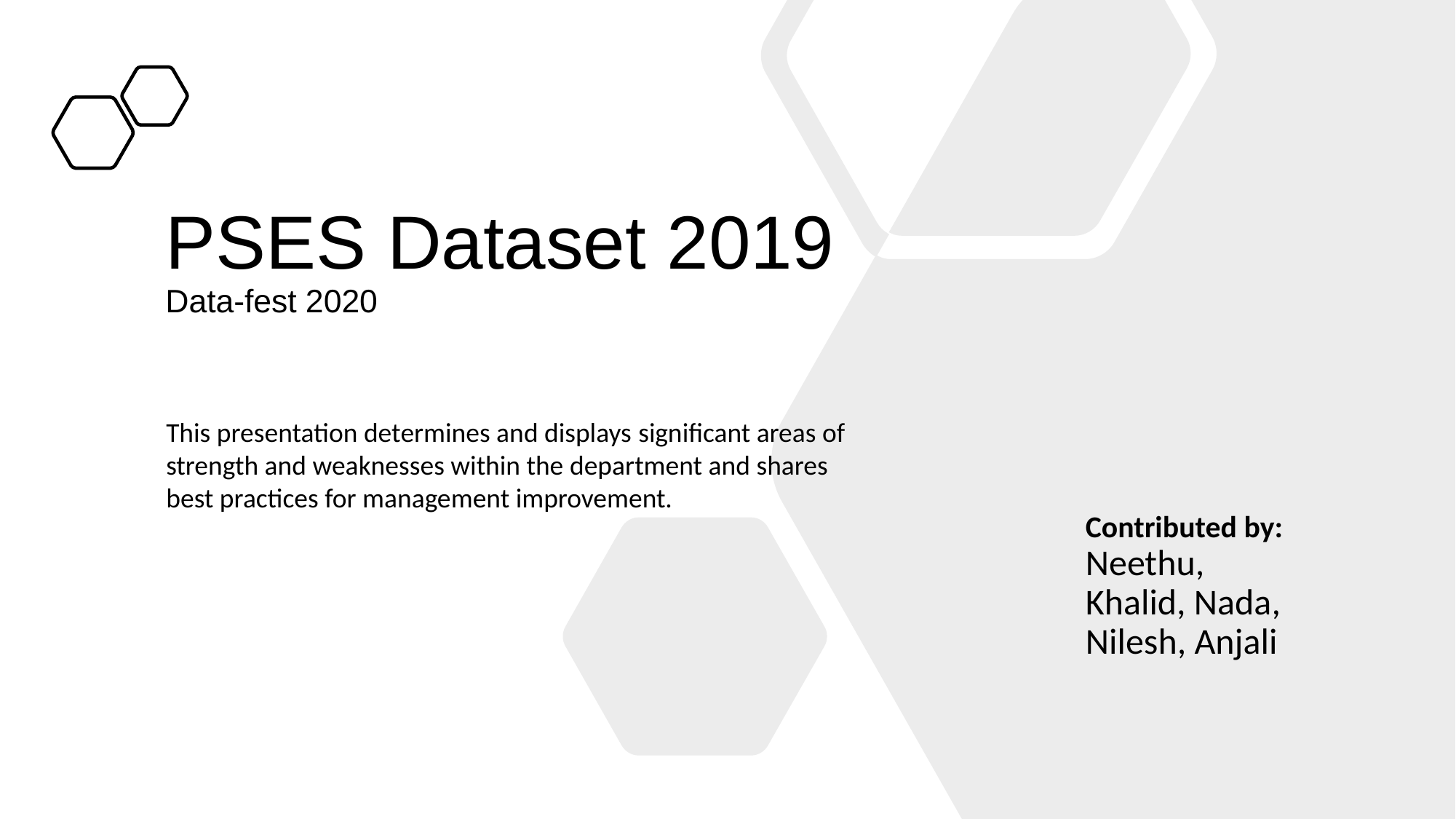

# PSES Dataset 2019 Data-fest 2020
This presentation determines and displays significant areas of strength and weaknesses within the department and shares best practices for management improvement.
Contributed by: Neethu, Khalid, Nada, Nilesh, Anjali